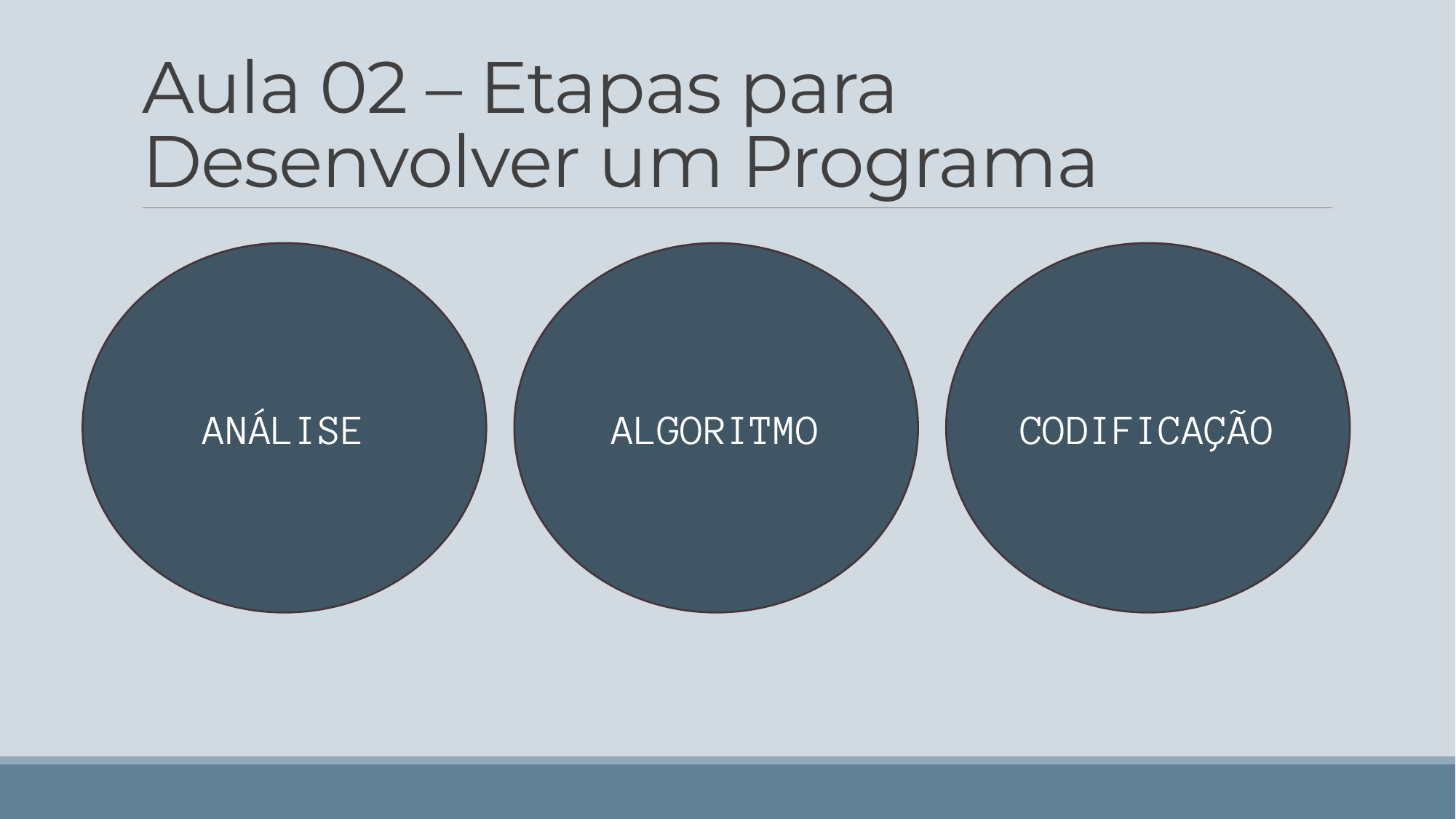

# Aula 02 – Etapas para Desenvolver um Programa
ANÁLISE
CODIFICAÇÃO
ALGORITMO